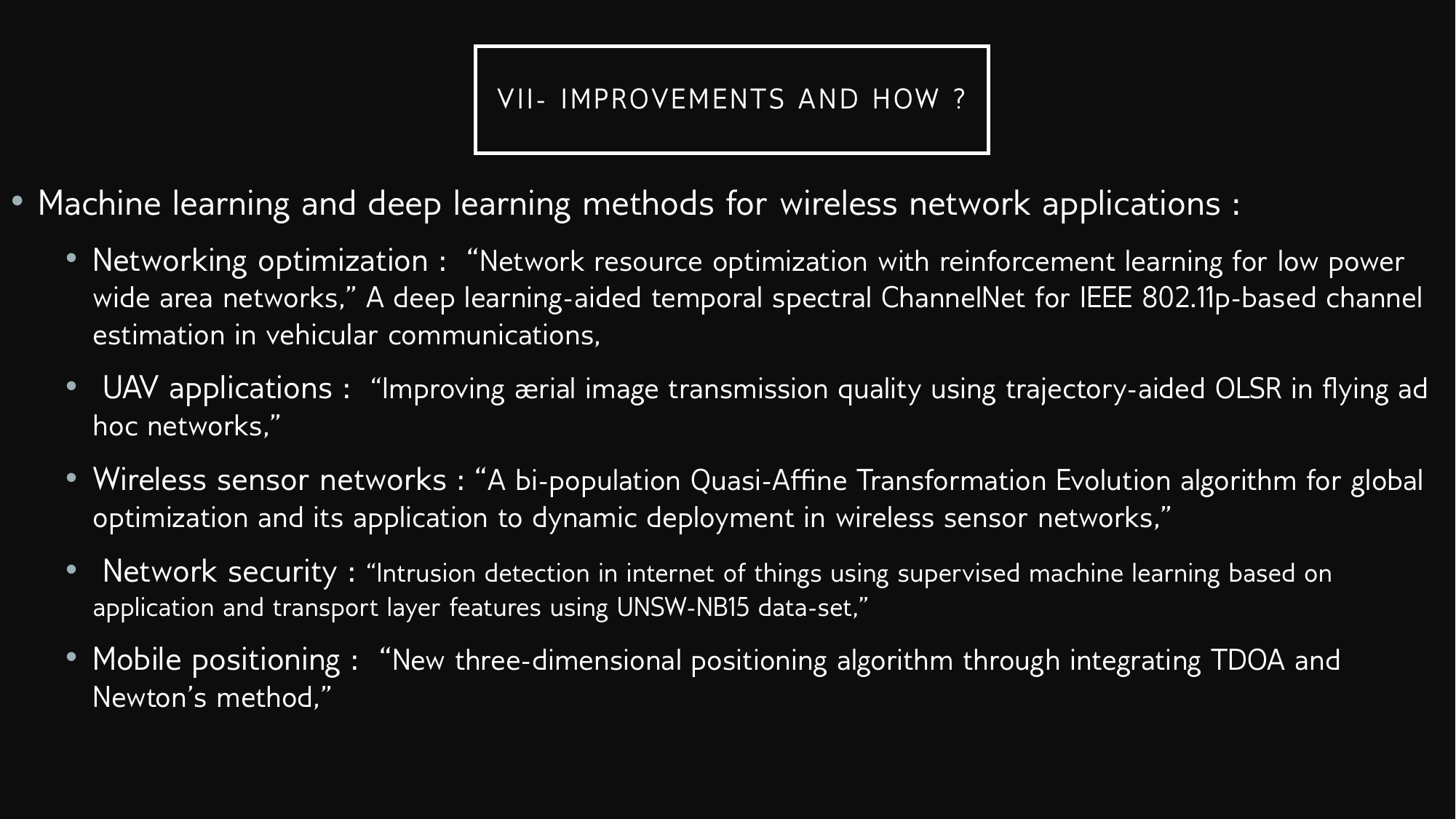

# Vii- Improvements And How ?
Machine learning and deep learning methods for wireless network applications :
Networking optimization :  “Network resource optimization with reinforcement learning for low power wide area networks,” A deep learning-aided temporal spectral ChannelNet for IEEE 802.11p-based channel estimation in vehicular communications,
 UAV applications :  “Improving aerial image transmission quality using trajectory-aided OLSR in flying ad hoc networks,”
Wireless sensor networks : “A bi-population Quasi-Affine Transformation Evolution algorithm for global optimization and its application to dynamic deployment in wireless sensor networks,”
 Network security : “Intrusion detection in internet of things using supervised machine learning based on application and transport layer features using UNSW-NB15 data-set,”
Mobile positioning :  “New three-dimensional positioning algorithm through integrating TDOA and Newton’s method,”